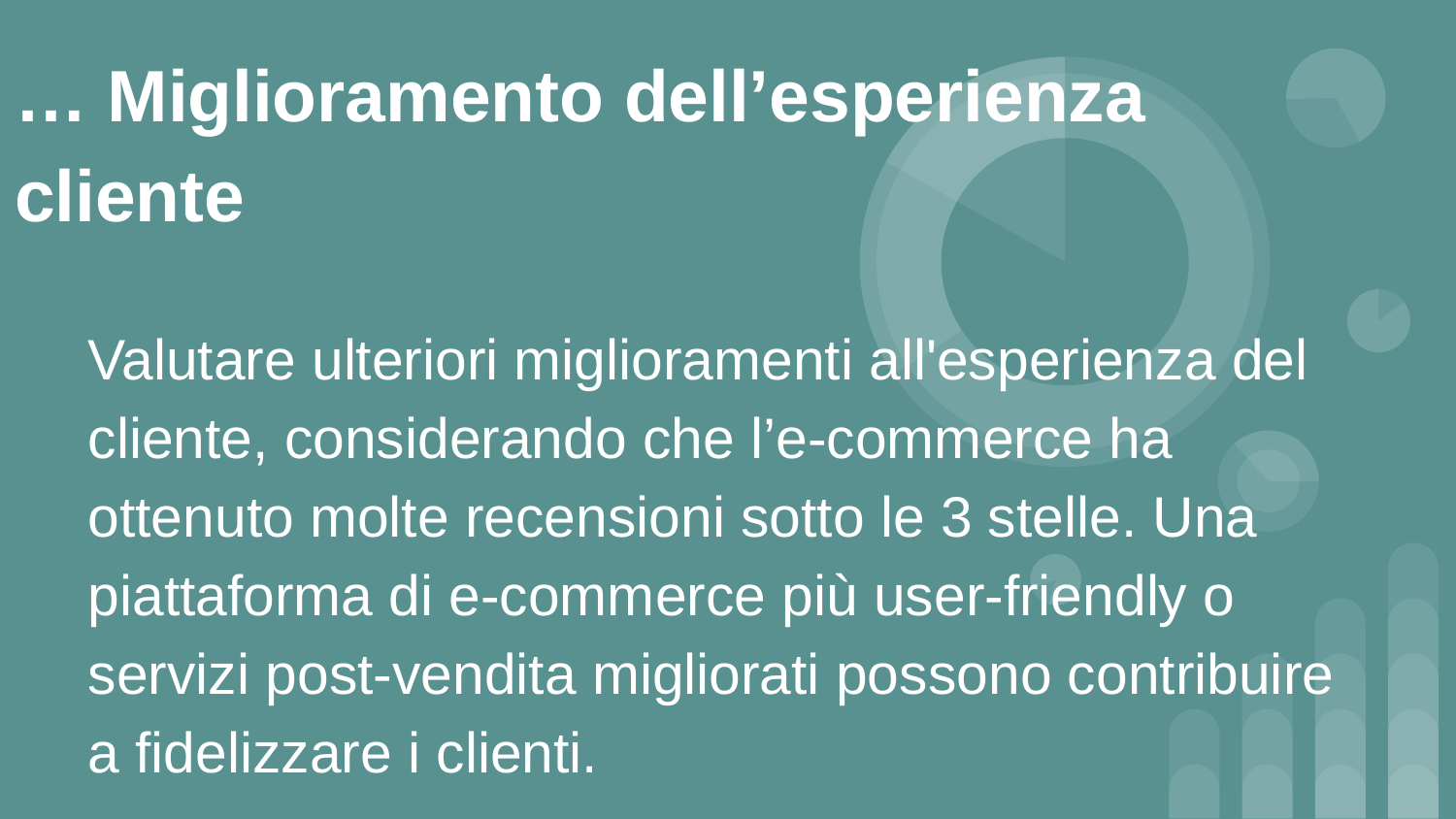

# … Miglioramento dell’esperienza cliente
Valutare ulteriori miglioramenti all'esperienza del cliente, considerando che l’e-commerce ha ottenuto molte recensioni sotto le 3 stelle. Una piattaforma di e-commerce più user-friendly o servizi post-vendita migliorati possono contribuire a fidelizzare i clienti.